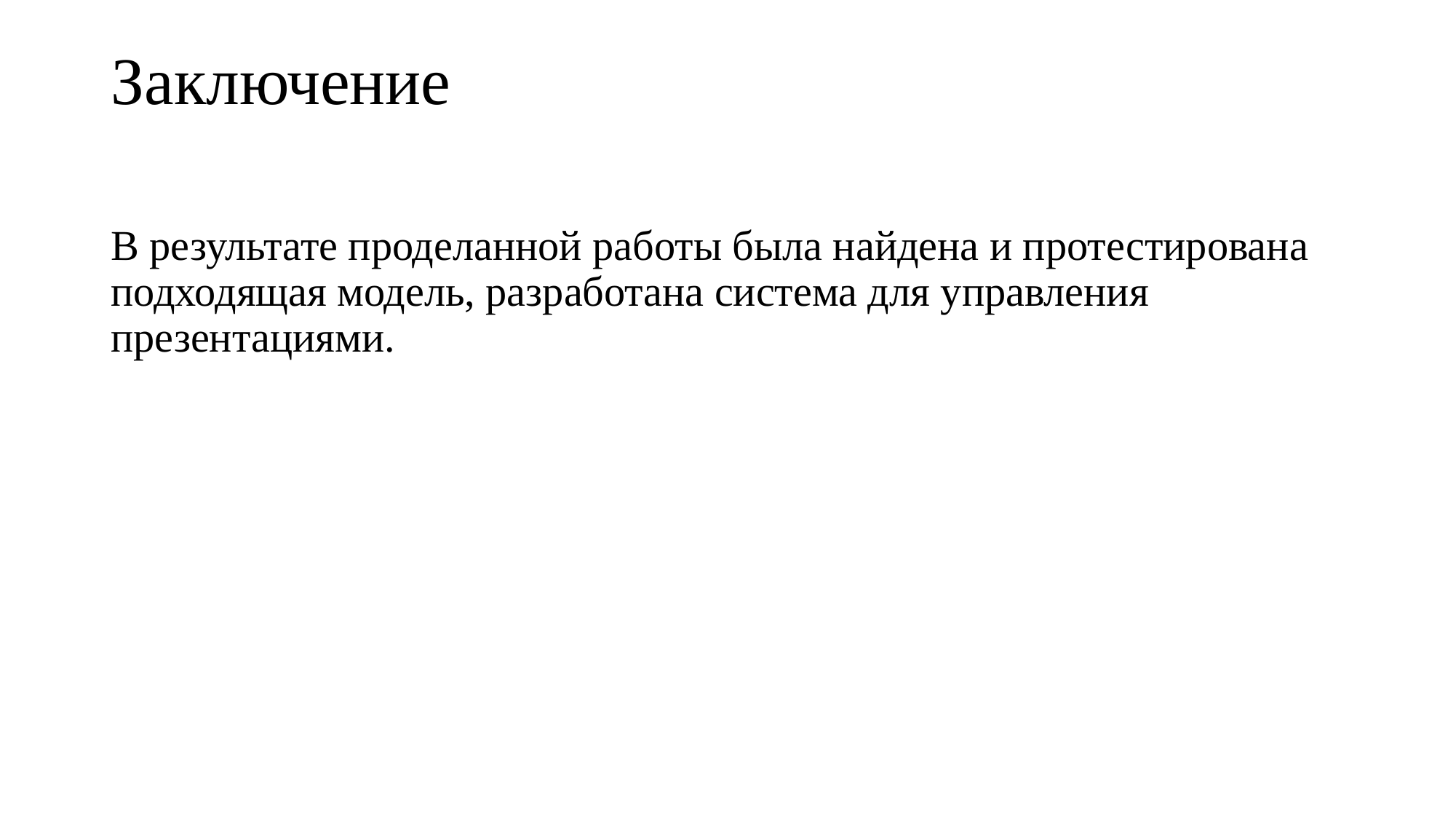

# Заключение
В результате проделанной работы была найдена и протестирована подходящая модель, разработана система для управления презентациями.